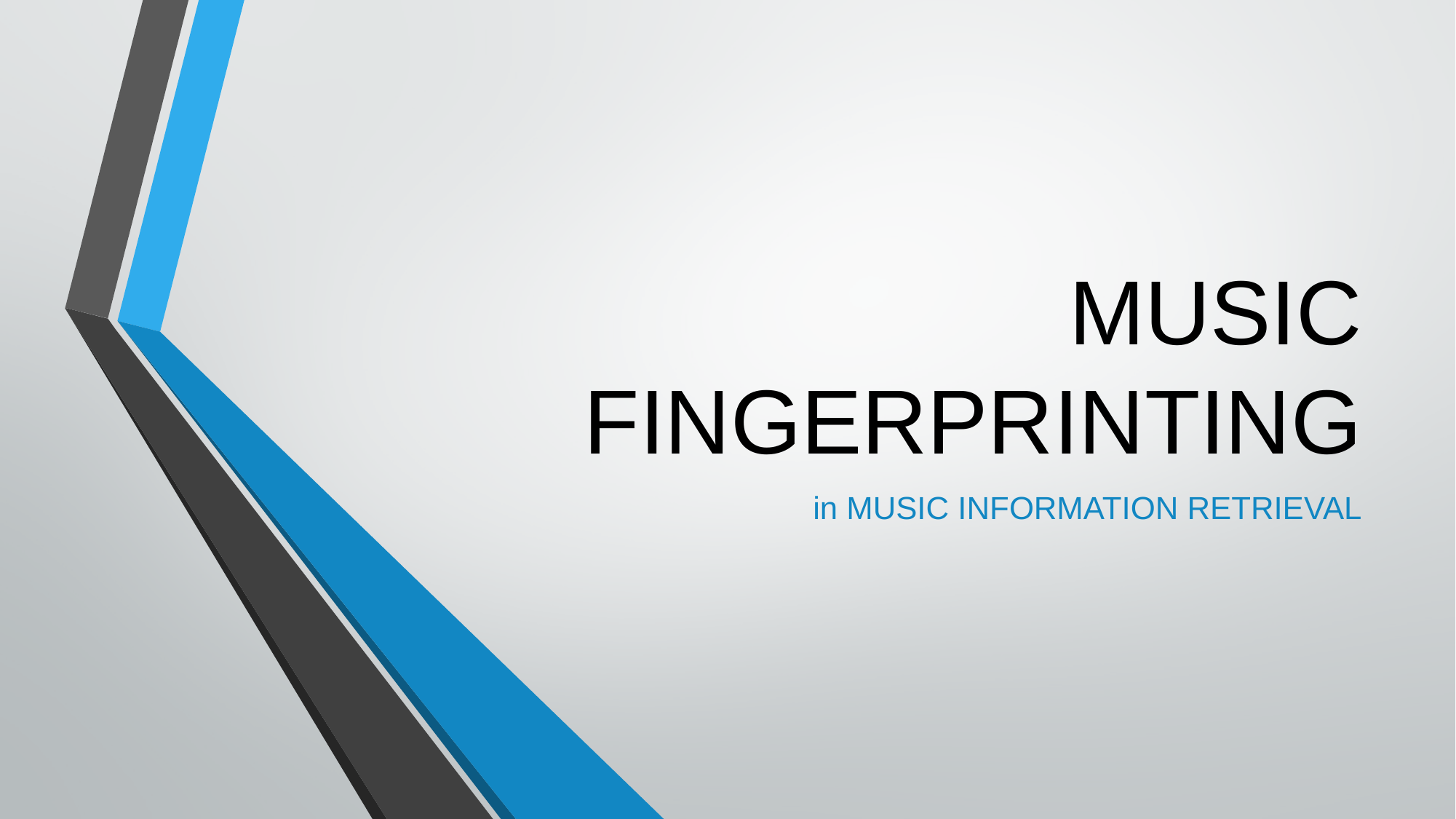

# MUSIC FINGERPRINTING
in MUSIC INFORMATION RETRIEVAL